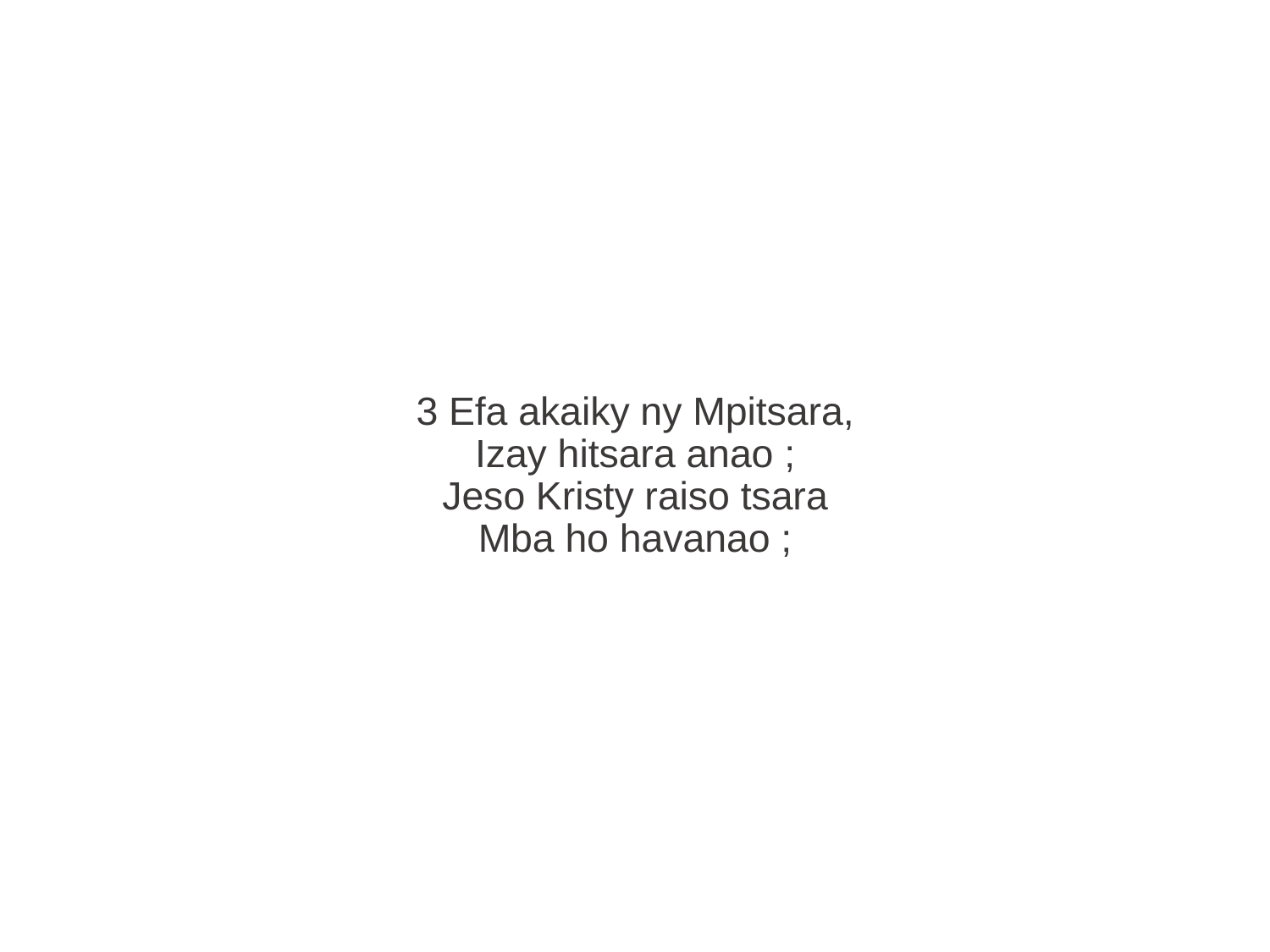

3 Efa akaiky ny Mpitsara,
Izay hitsara anao ;
Jeso Kristy raiso tsara
Mba ho havanao ;